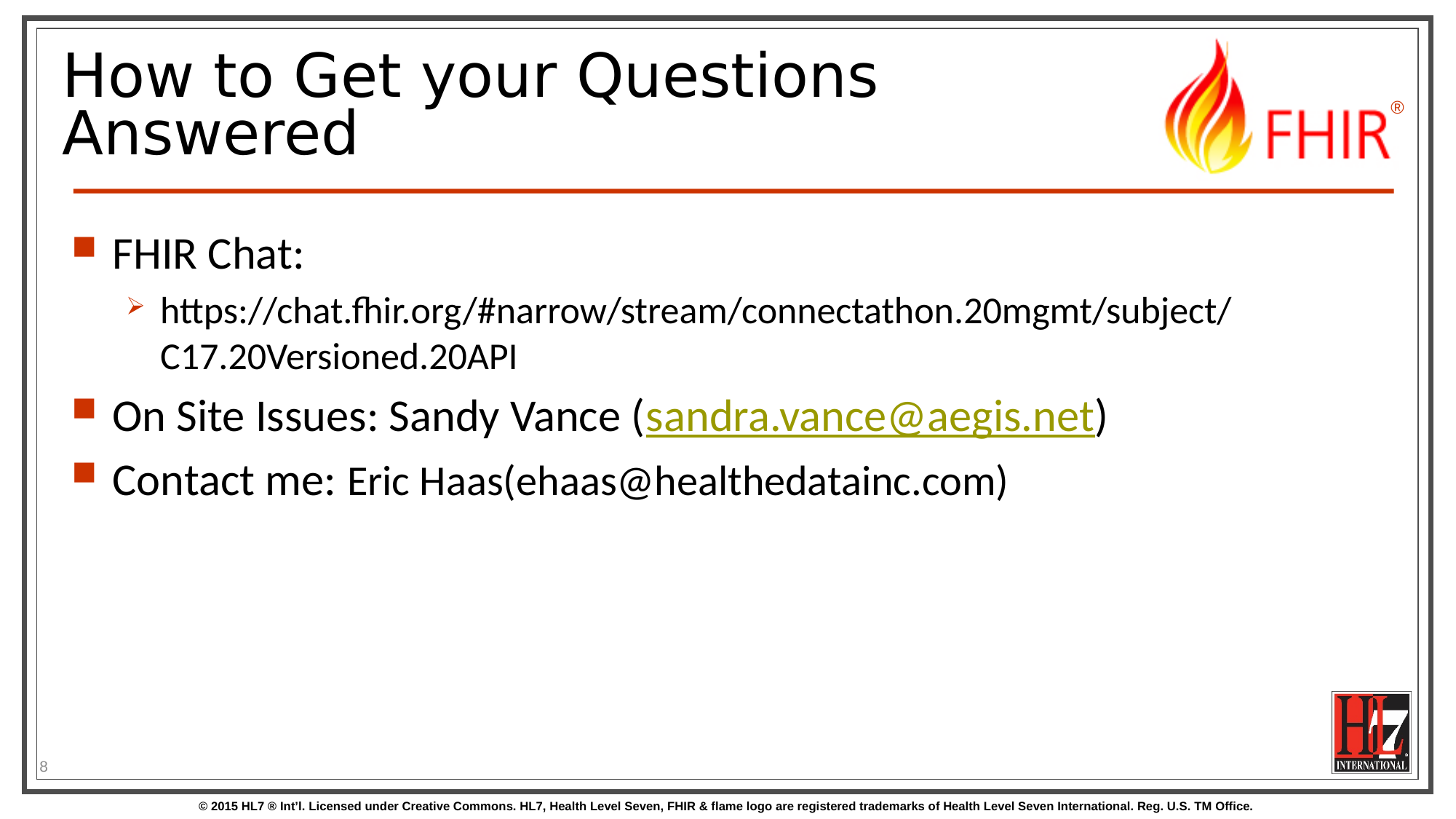

# How to Get your Questions Answered
FHIR Chat:
https://chat.fhir.org/#narrow/stream/connectathon.20mgmt/subject/C17.20Versioned.20API
On Site Issues: Sandy Vance (sandra.vance@aegis.net)
Contact me: Eric Haas(ehaas@healthedatainc.com)
8